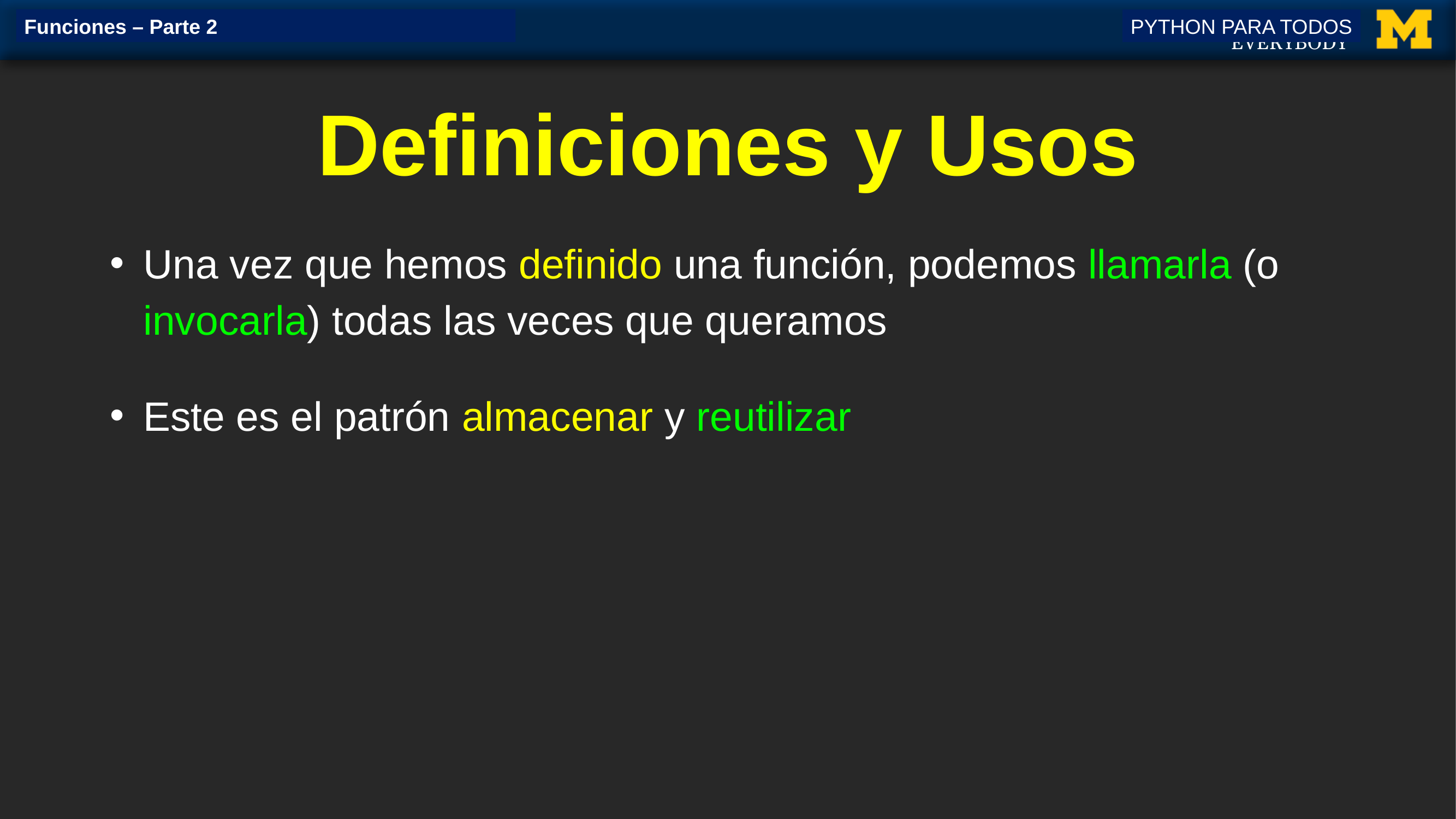

Funciones – Parte 2
PYTHON PARA TODOS
Una vez que hemos definido una función, podemos llamarla (o invocarla) todas las veces que queramos
Este es el patrón almacenar y reutilizar
# Definiciones y Usos